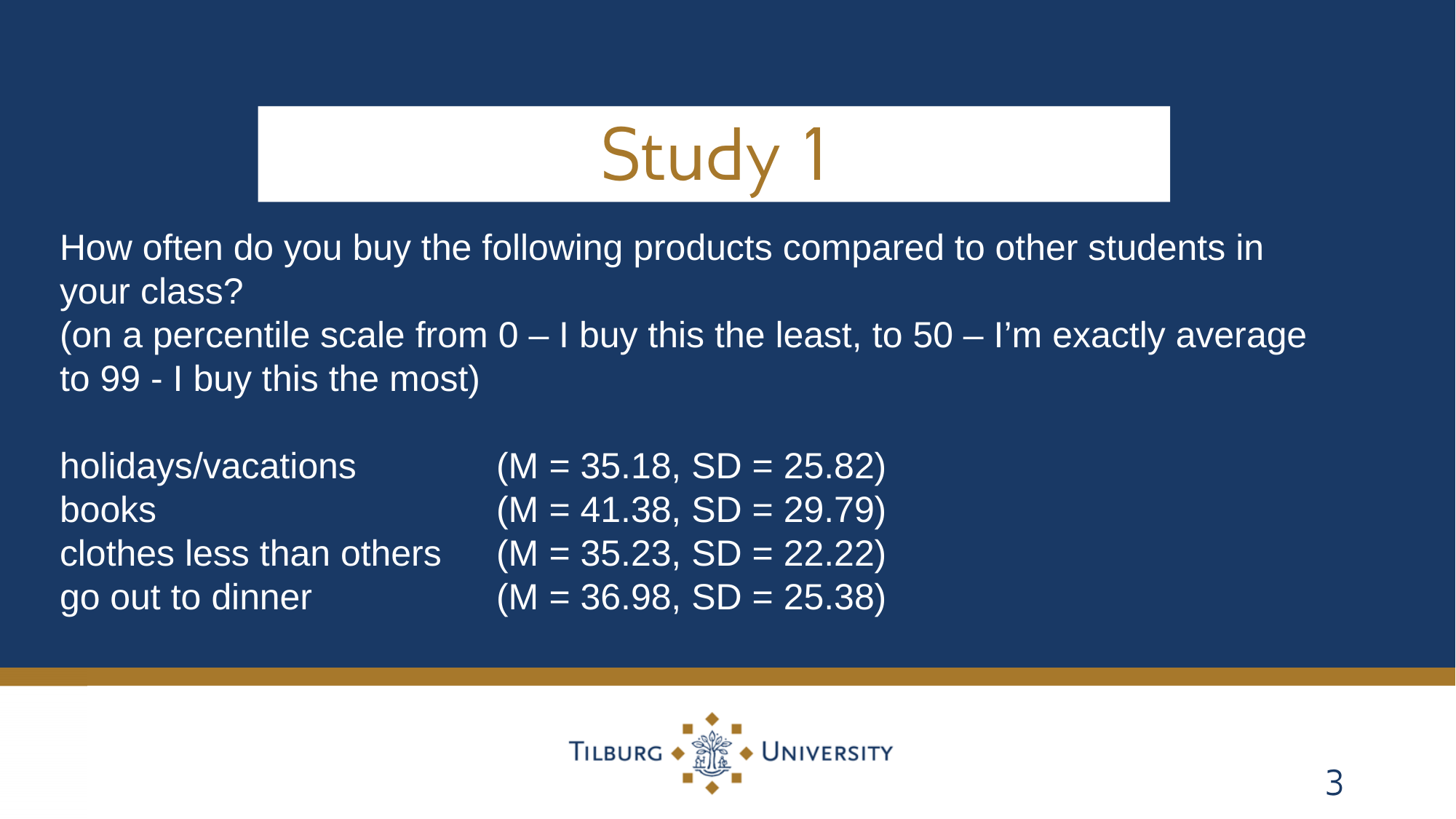

Study 1
How often do you buy the following products compared to other students in your class?
(on a percentile scale from 0 – I buy this the least, to 50 – I’m exactly average to 99 - I buy this the most)

holidays/vacations 		(M = 35.18, SD = 25.82)
books 				(M = 41.38, SD = 29.79)
clothes less than others 	(M = 35.23, SD = 22.22)
go out to dinner 		(M = 36.98, SD = 25.38)
3